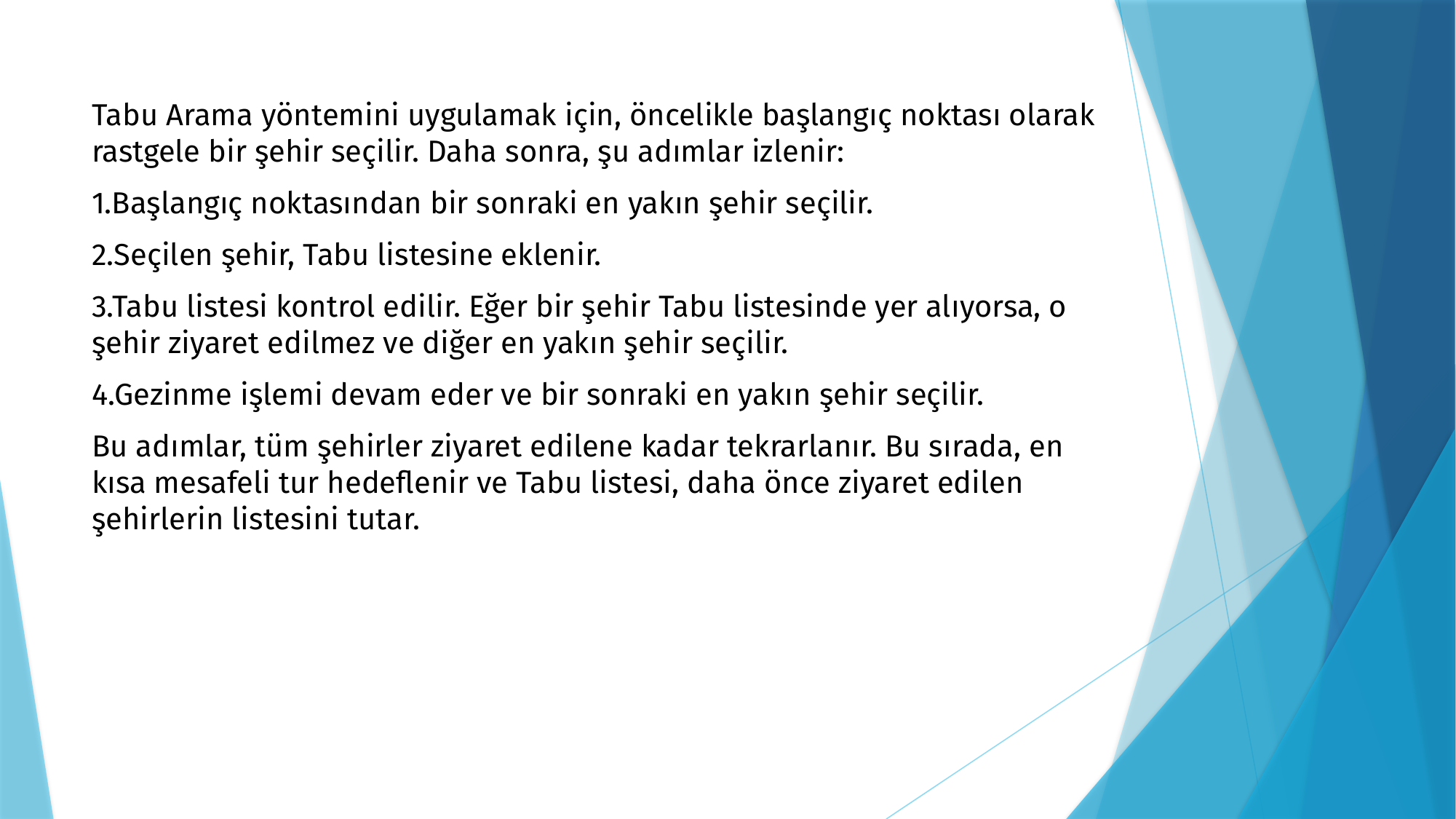

Tabu Arama yöntemini uygulamak için, öncelikle başlangıç noktası olarak rastgele bir şehir seçilir. Daha sonra, şu adımlar izlenir:
1.Başlangıç noktasından bir sonraki en yakın şehir seçilir.
2.Seçilen şehir, Tabu listesine eklenir.
3.Tabu listesi kontrol edilir. Eğer bir şehir Tabu listesinde yer alıyorsa, o şehir ziyaret edilmez ve diğer en yakın şehir seçilir.
4.Gezinme işlemi devam eder ve bir sonraki en yakın şehir seçilir.
Bu adımlar, tüm şehirler ziyaret edilene kadar tekrarlanır. Bu sırada, en kısa mesafeli tur hedeflenir ve Tabu listesi, daha önce ziyaret edilen şehirlerin listesini tutar.